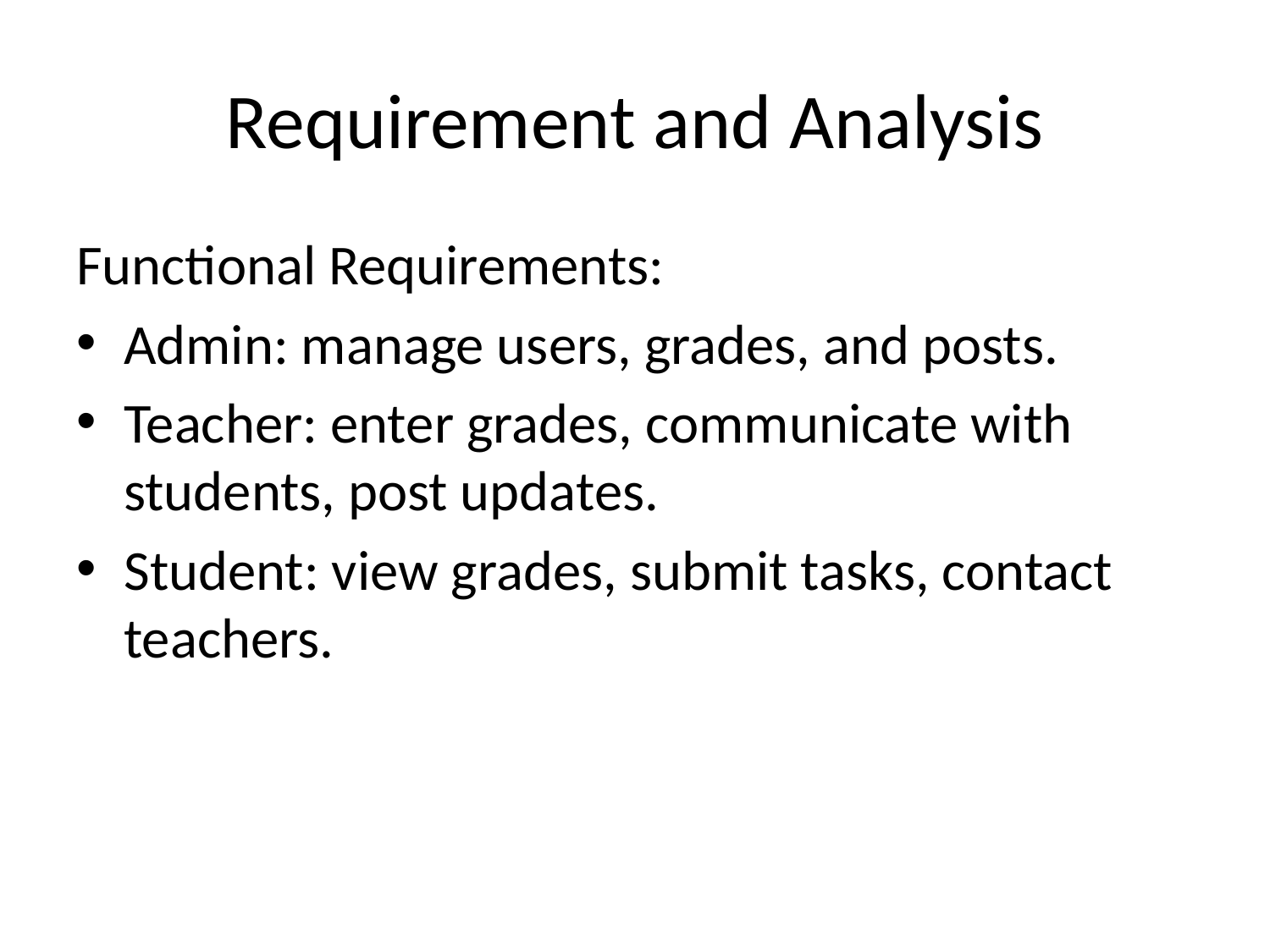

# Requirement and Analysis
Functional Requirements:
Admin: manage users, grades, and posts.
Teacher: enter grades, communicate with students, post updates.
Student: view grades, submit tasks, contact teachers.